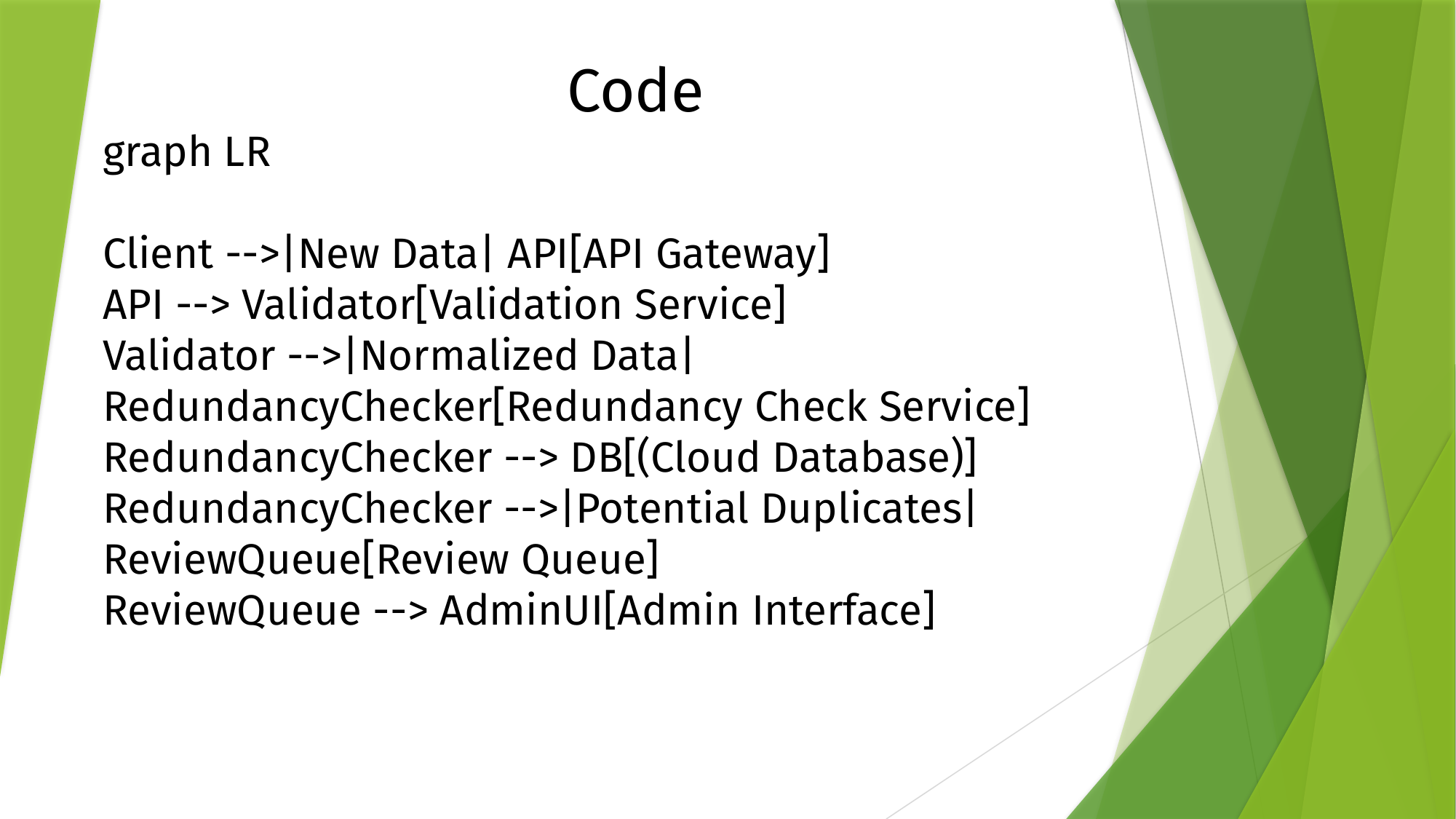

Code
graph LR

Client -->|New Data| API[API Gateway]
API --> Validator[Validation Service]
Validator -->|Normalized Data|     RedundancyChecker[Redundancy Check Service] RedundancyChecker --> DB[(Cloud Database)] RedundancyChecker -->|Potential Duplicates|     ReviewQueue[Review Queue]
ReviewQueue --> AdminUI[Admin Interface]